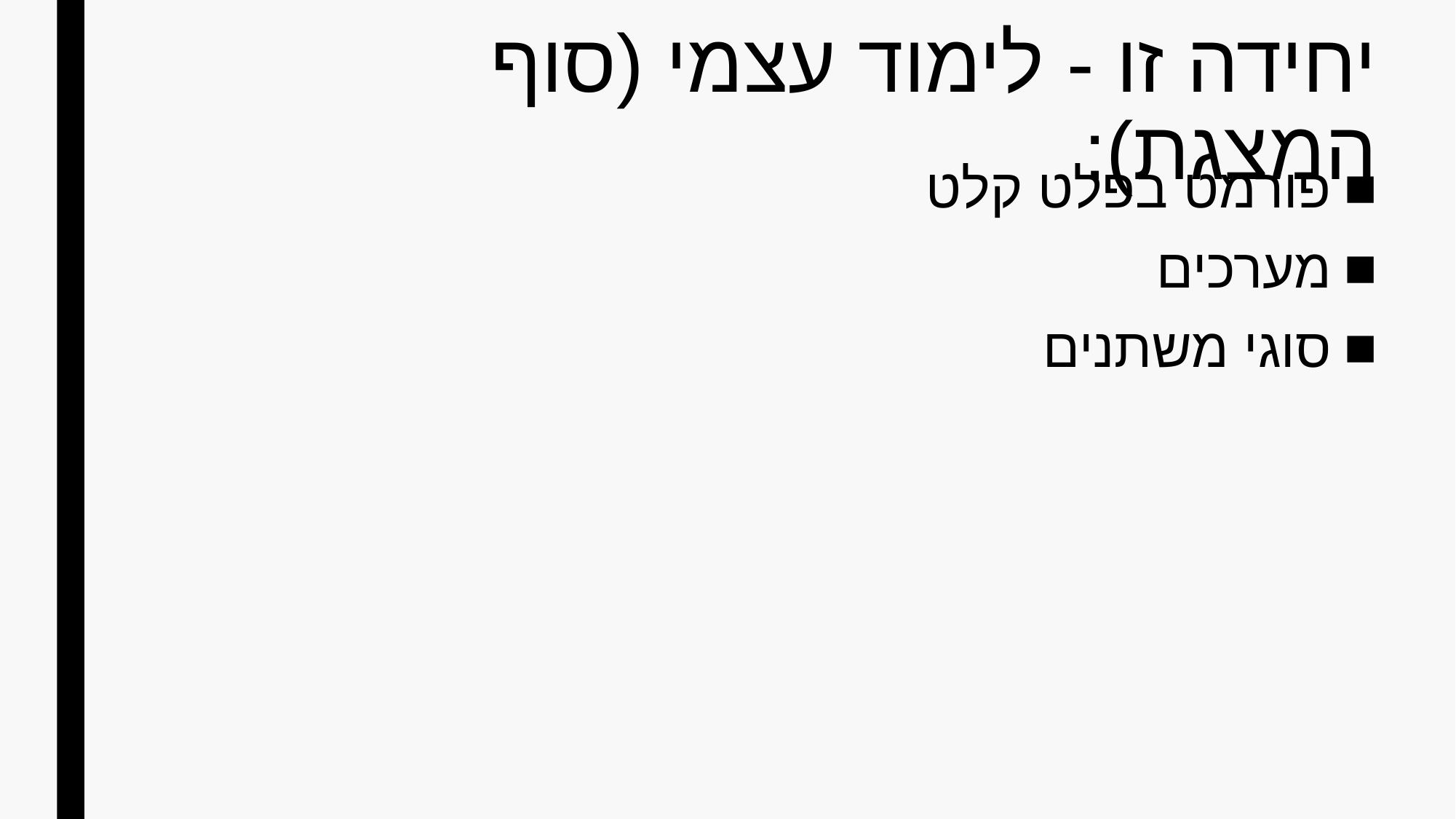

# יחידה זו - לימוד עצמי (סוף המצגת):
פורמט בפלט קלט
מערכים
סוגי משתנים